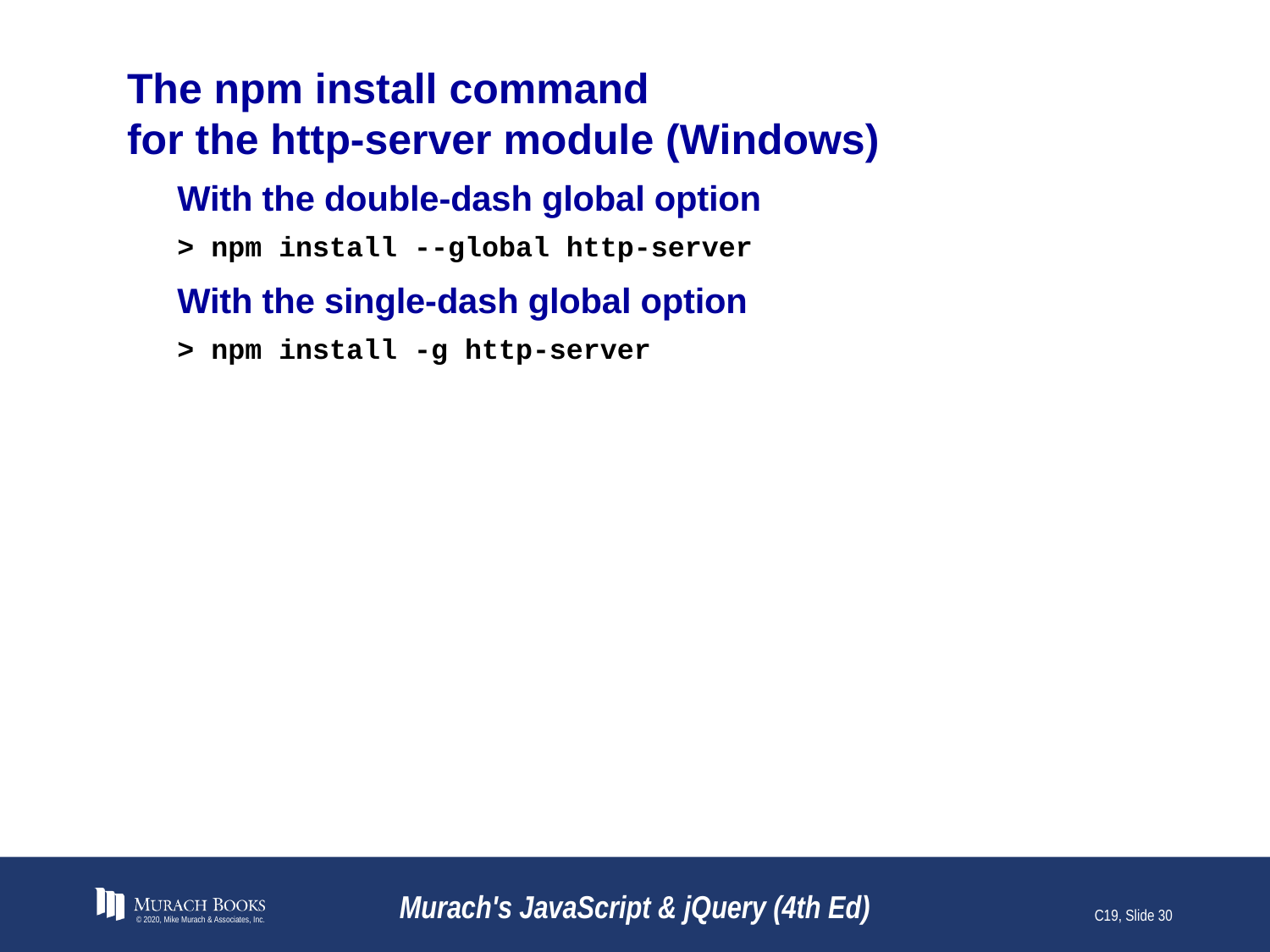

# The npm install command for the http-server module (Windows)
With the double-dash global option
> npm install --global http-server
With the single-dash global option
> npm install -g http-server

© 2020, Mike Murach & Associates, Inc.
Murach's JavaScript & jQuery (4th Ed)

C19, Slide 30